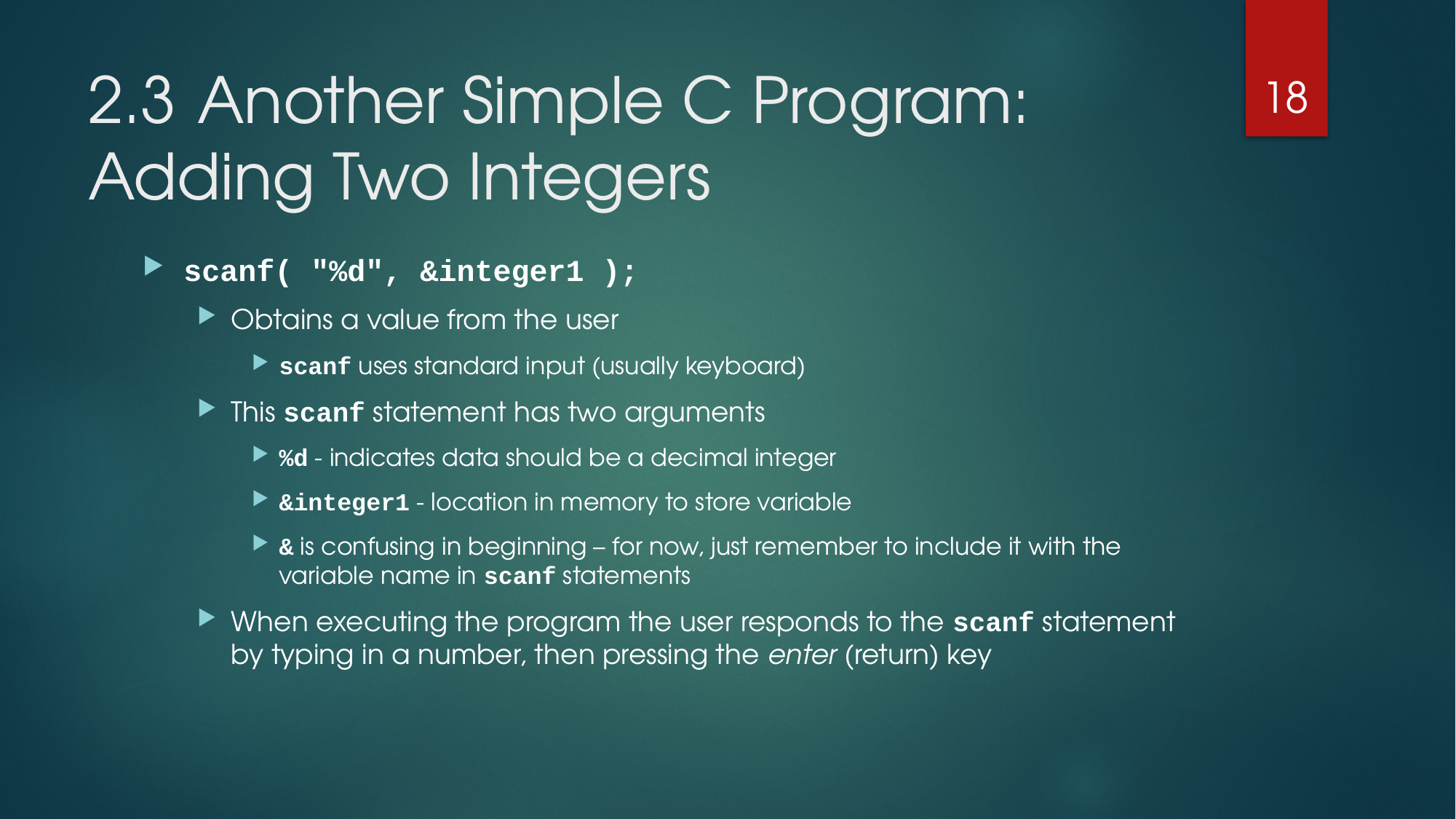

18
# 2.3	Another Simple C Program: Adding Two Integers
scanf( "%d", &integer1 );
Obtains a value from the user
scanf uses standard input (usually keyboard)
This scanf statement has two arguments
%d - indicates data should be a decimal integer
&integer1 - location in memory to store variable
& is confusing in beginning – for now, just remember to include it with the variable name in scanf statements
When executing the program the user responds to the scanf statement by typing in a number, then pressing the enter (return) key